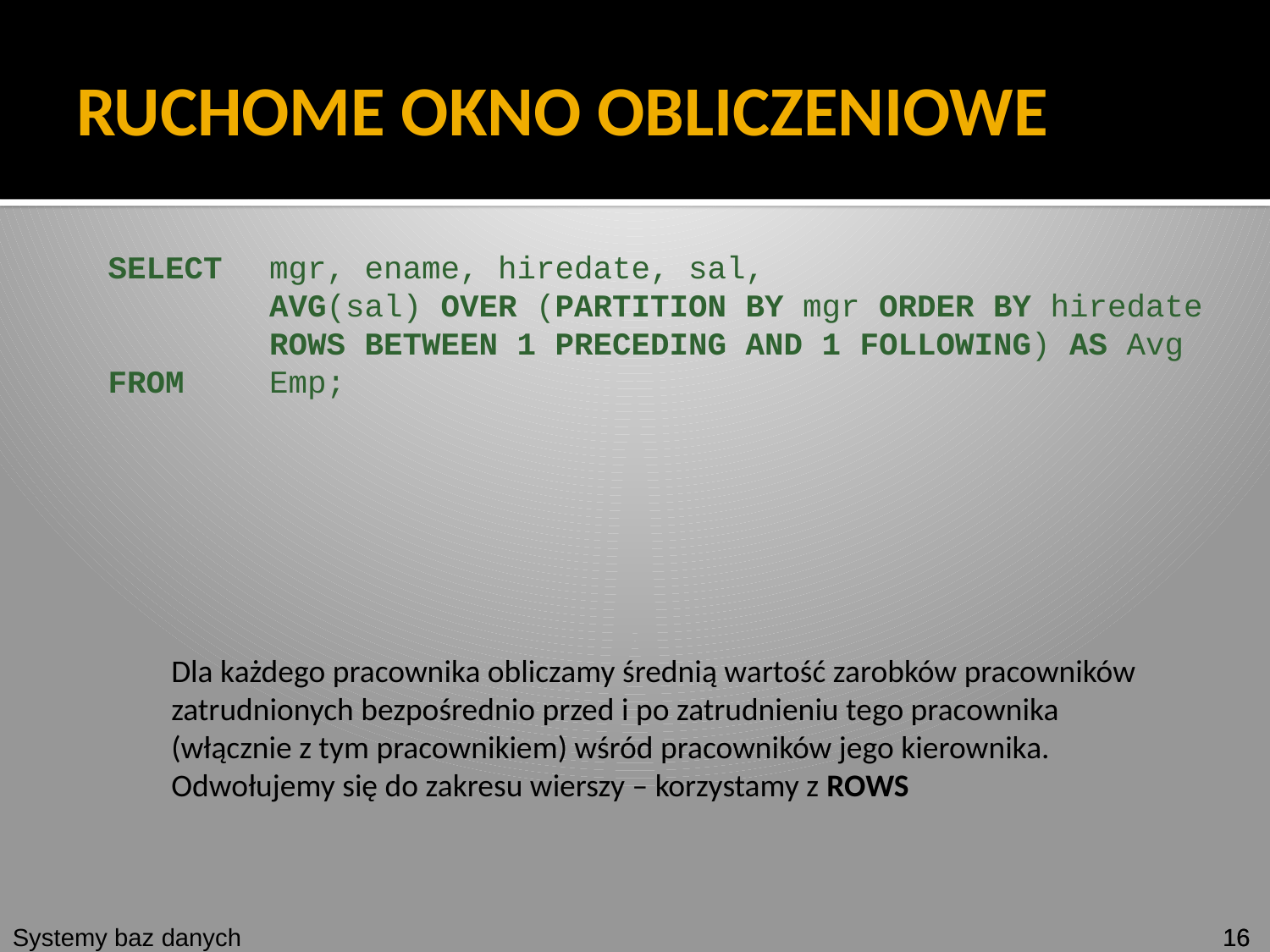

# RUCHOME OKNO OBLICZENIOWE
SELECT	mgr, ename, hiredate, sal,
	AVG(sal) OVER (PARTITION BY mgr ORDER BY hiredate
	ROWS BETWEEN 1 PRECEDING AND 1 FOLLOWING) AS Avg
FROM	Emp;
Dla każdego pracownika obliczamy średnią wartość zarobków pracowników zatrudnionych bezpośrednio przed i po zatrudnieniu tego pracownika (włącznie z tym pracownikiem) wśród pracowników jego kierownika.
Odwołujemy się do zakresu wierszy – korzystamy z ROWS